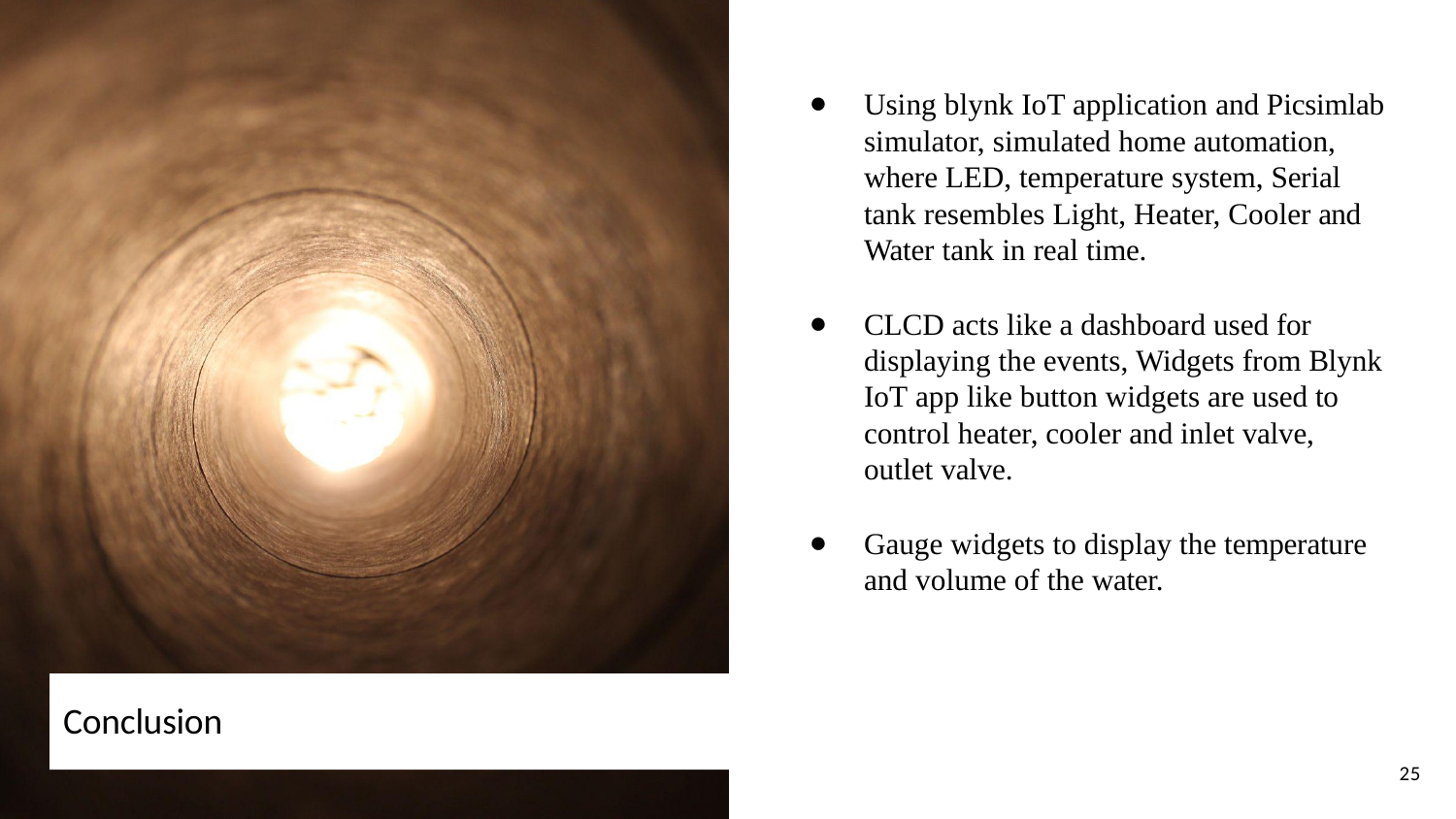

Using blynk IoT application and Picsimlab simulator, simulated home automation, where LED, temperature system, Serial tank resembles Light, Heater, Cooler and Water tank in real time.

CLCD acts like a dashboard used for displaying the events, Widgets from Blynk IoT app like button widgets are used to control heater, cooler and inlet valve, outlet valve.

Gauge widgets to display the temperature and volume of the water.
Conclusion
25